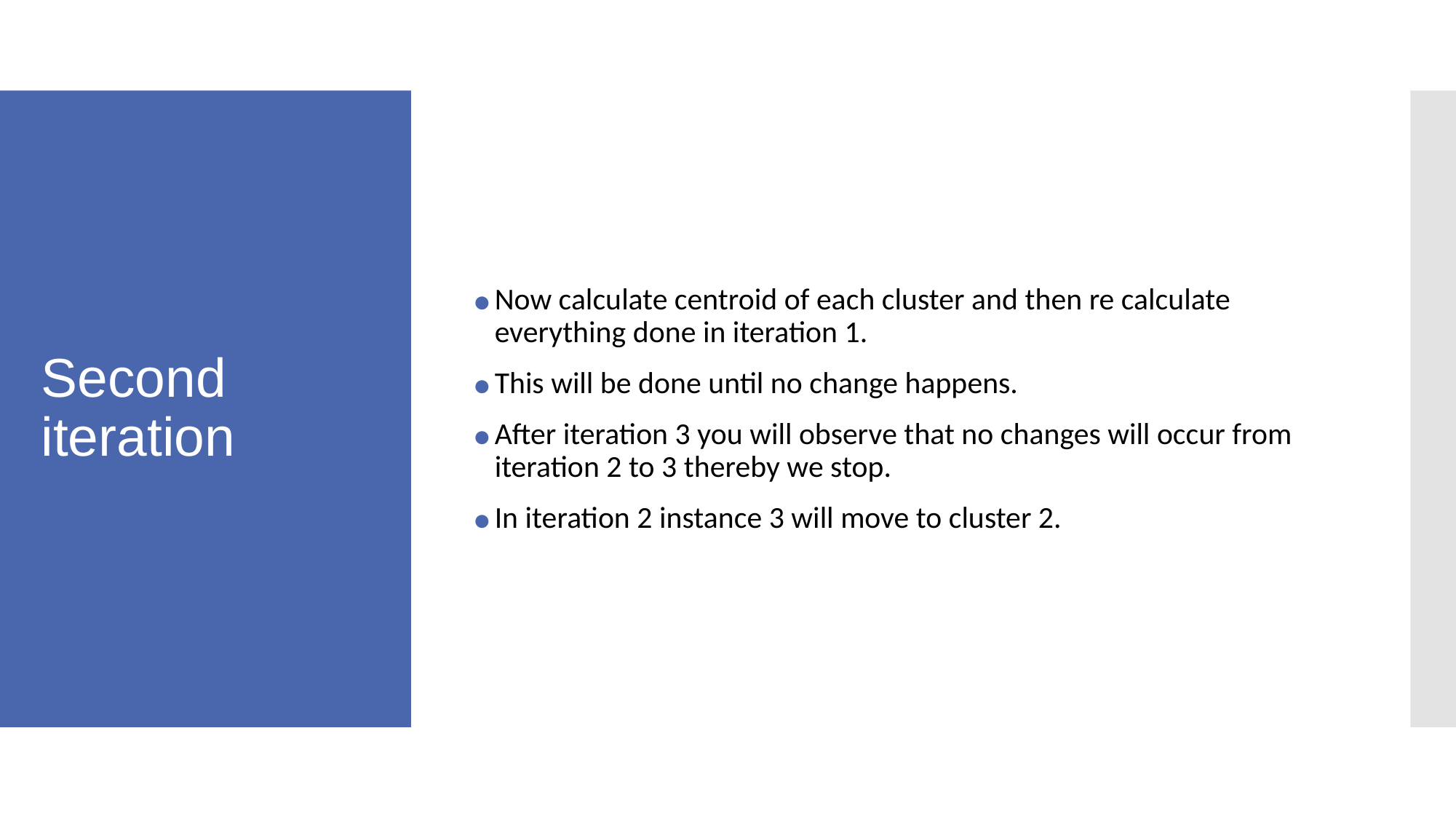

Now calculate centroid of each cluster and then re calculate everything done in iteration 1.
This will be done until no change happens.
After iteration 3 you will observe that no changes will occur from iteration 2 to 3 thereby we stop.
In iteration 2 instance 3 will move to cluster 2.
# Second iteration